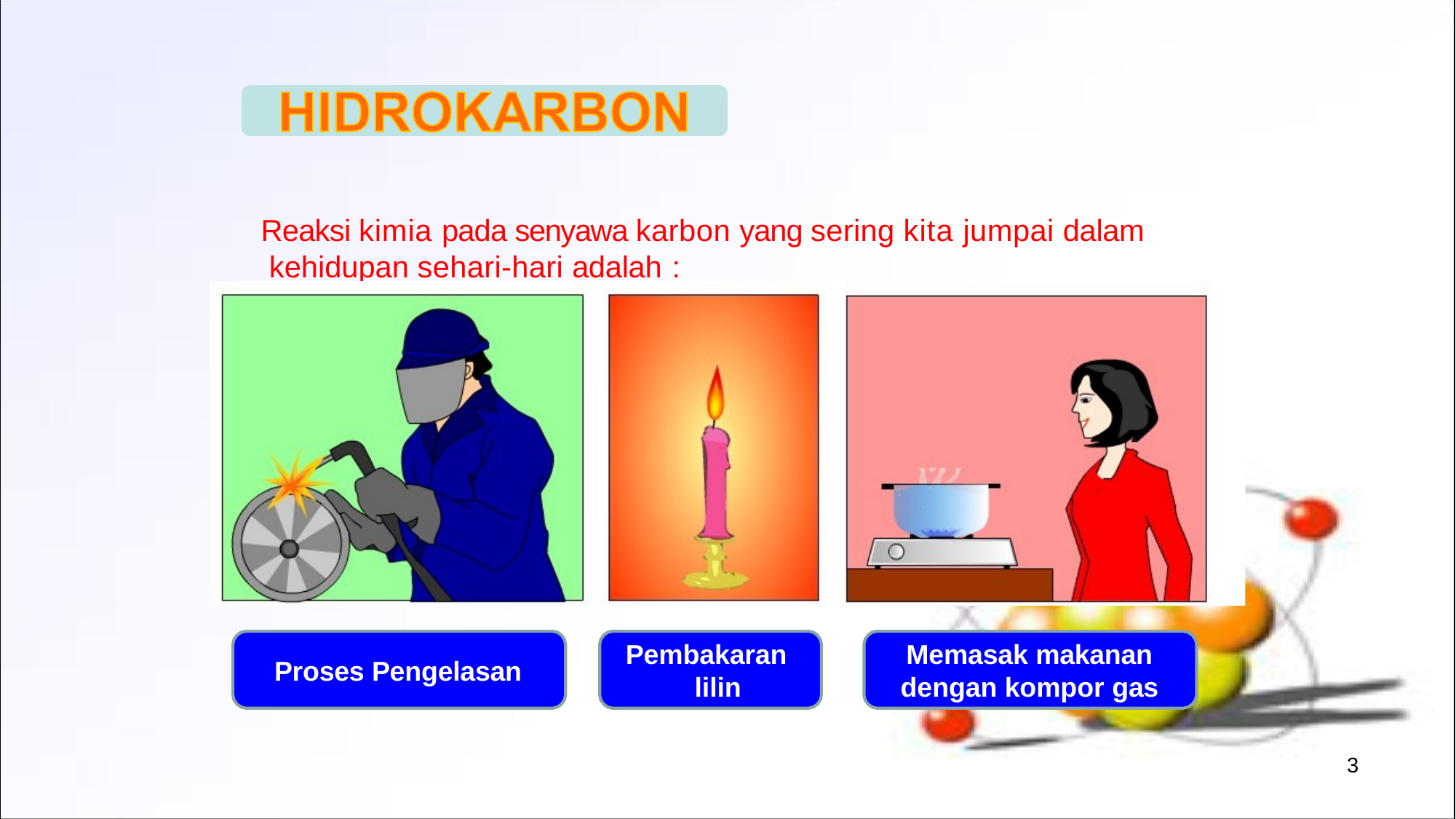

# Reaksi kimia pada senyawa karbon yang sering kita jumpai dalam  kehidupan sehari-hari adalah :

Pembakaran  lilin
Memasak makanan  dengan kompor gas
Proses Pengelasan
3